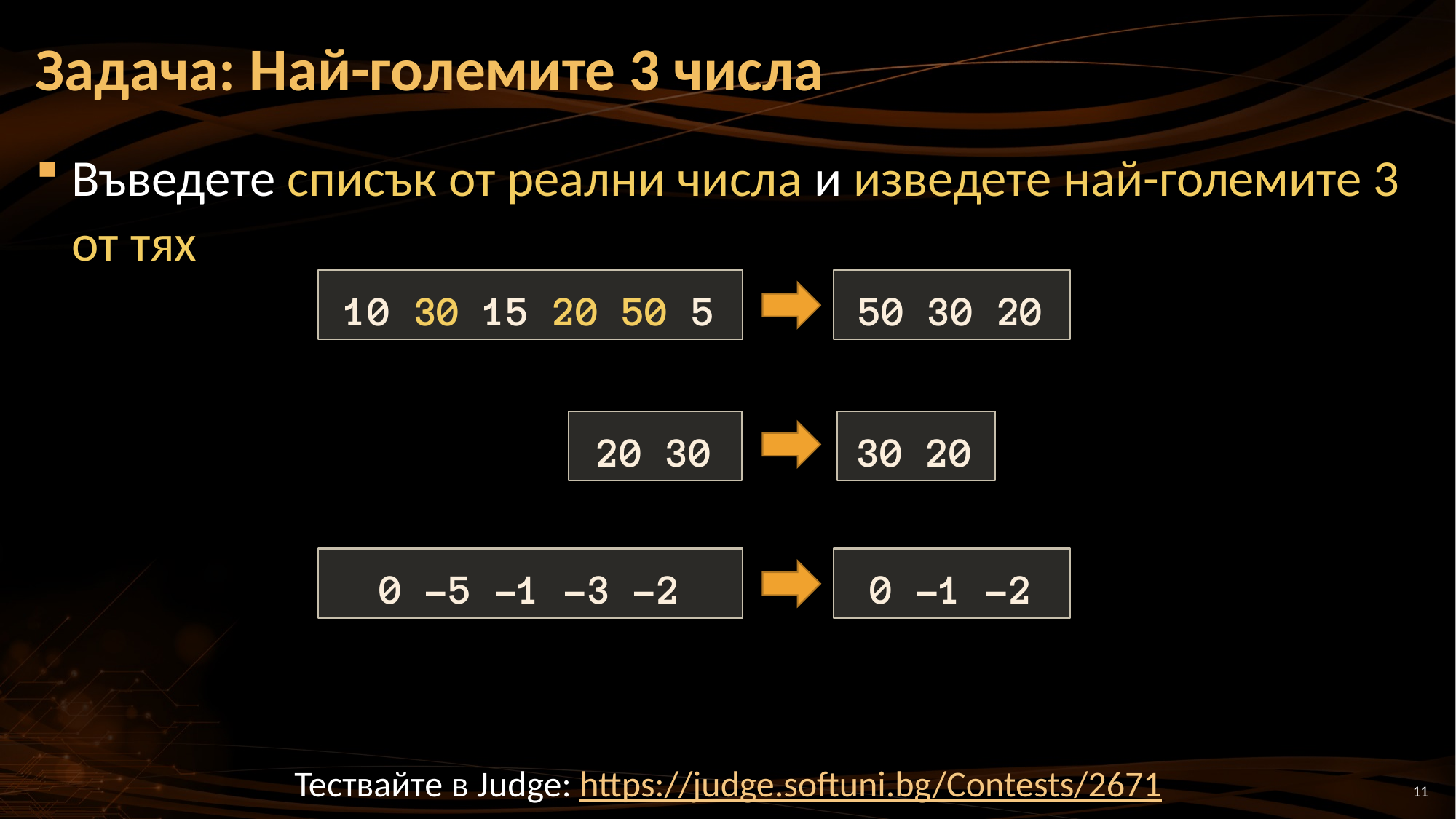

# Задача: Най-големите 3 числа
Въведете списък от реални числа и изведете най-големите 3 от тях

50 30 20
10 30 15 20 50 5

30 20
20 30

0 -1 -2
0 -5 -1 -3 -2

Тествайте в Judge: https://judge.softuni.bg/Contests/2671
11